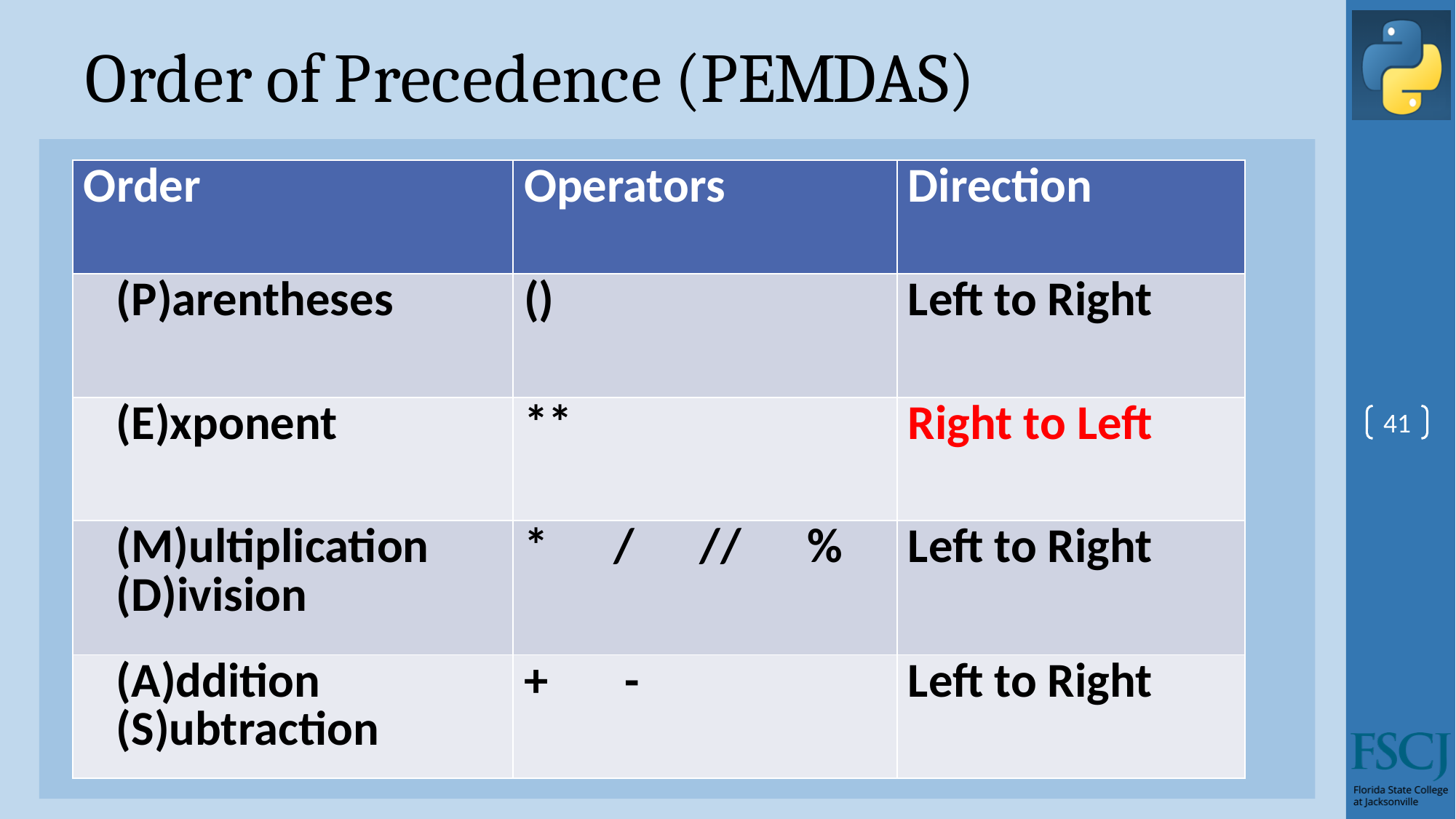

# Order of Precedence (PEMDAS)

| Order | Operators | Direction |
| --- | --- | --- |
| (P)arentheses | () | Left to Right |
| (E)xponent | \*\* | Right to Left |
| (M)ultiplication (D)ivision | \* / // % | Left to Right |
| (A)ddition (S)ubtraction | + - | Left to Right |
41